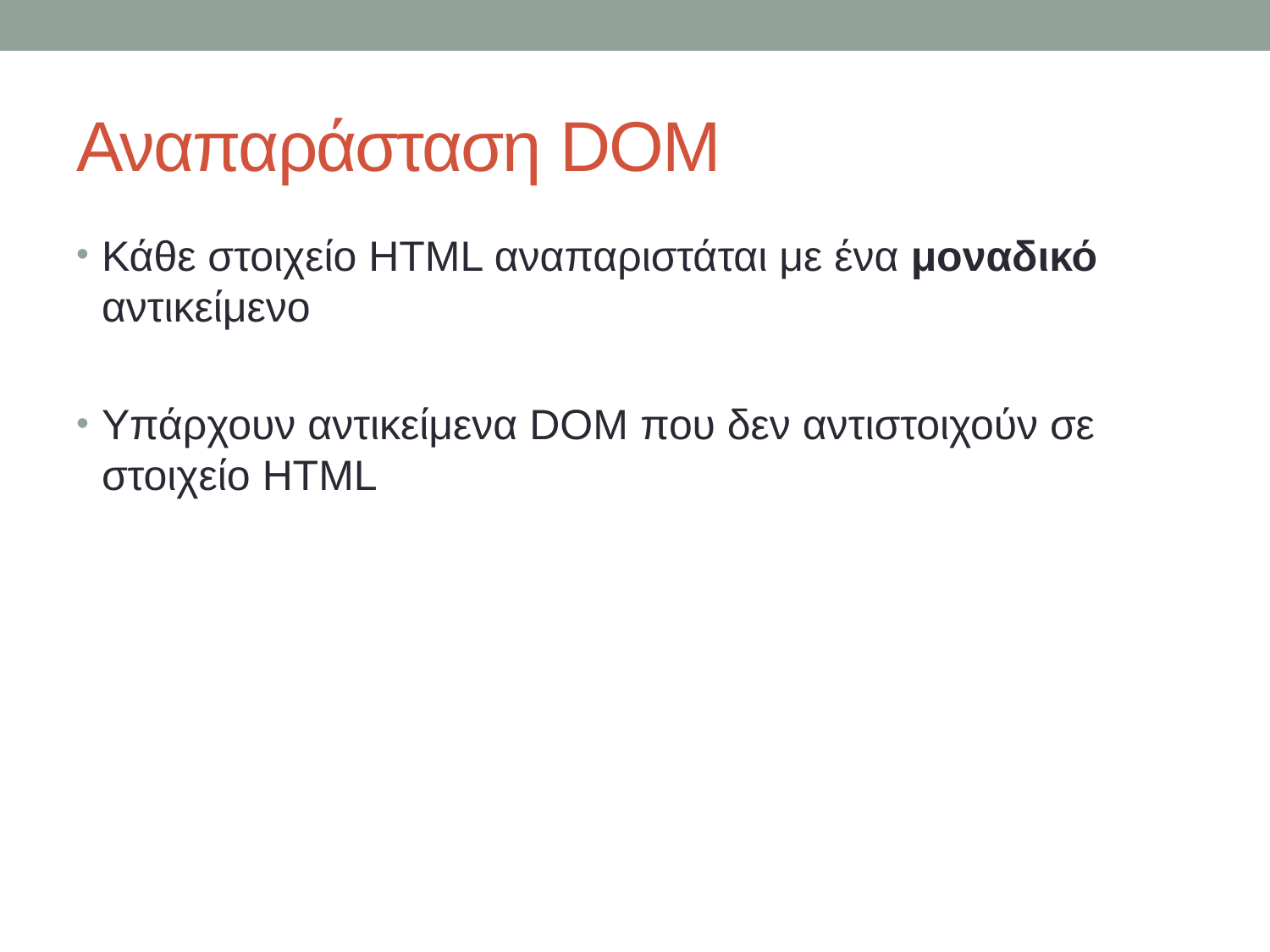

# Αναπαράσταση DOM
Κάθε στοιχείο HTML αναπαριστάται με ένα μοναδικό αντικείμενο

Υπάρχουν αντικείμενα DOM που δεν αντιστοιχούν σε στοιχείο HTML